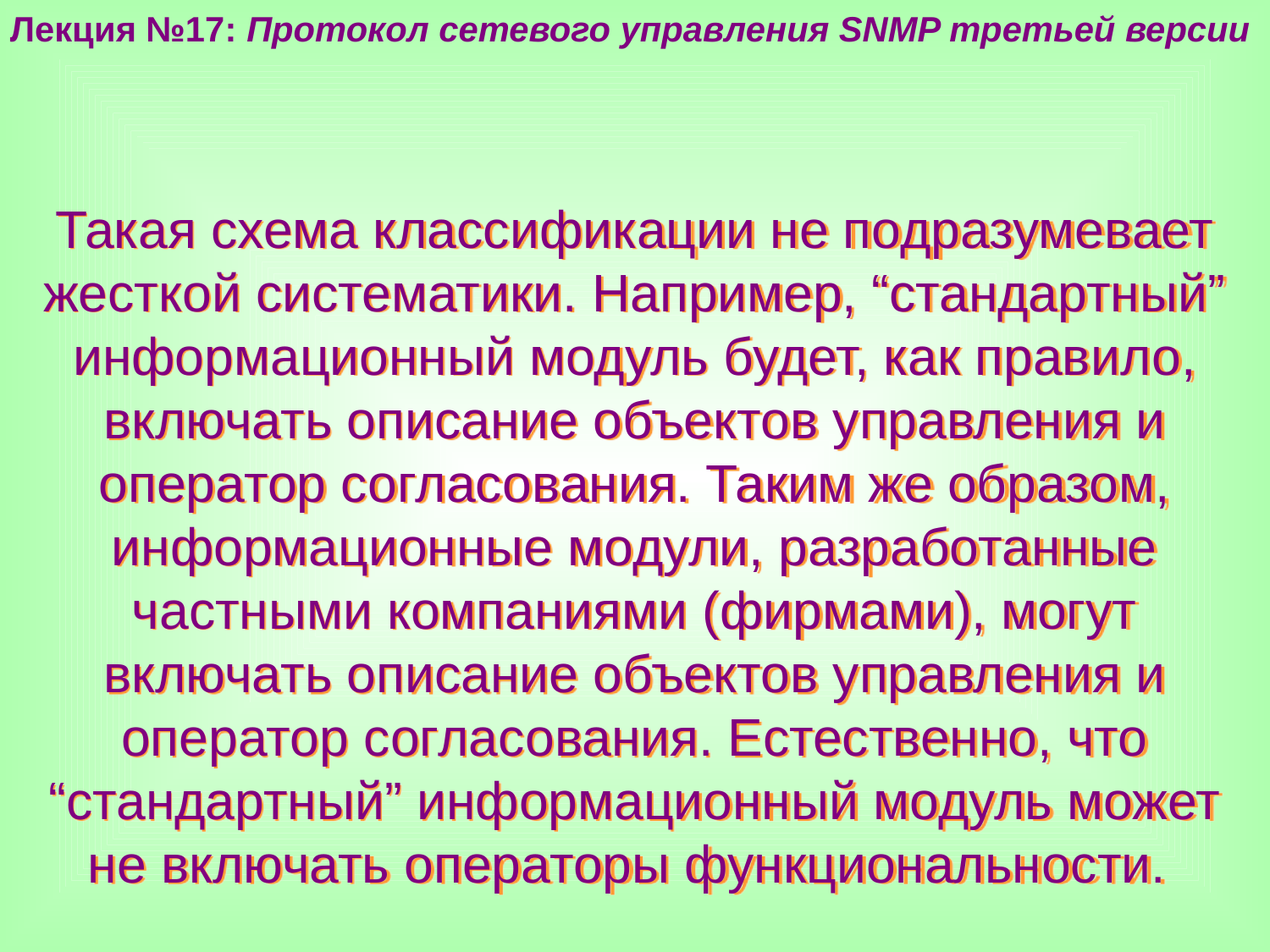

Лекция №17: Протокол сетевого управления SNMP третьей версии
Такая схема классификации не подразумевает жесткой систематики. Например, “стандартный” информационный модуль будет, как правило, включать описание объектов управления и оператор согласования. Таким же образом, информационные модули, разработанные частными компаниями (фирмами), могут включать описание объектов управления и оператор согласования. Естественно, что “стандартный” информационный модуль может не включать операторы функциональности.